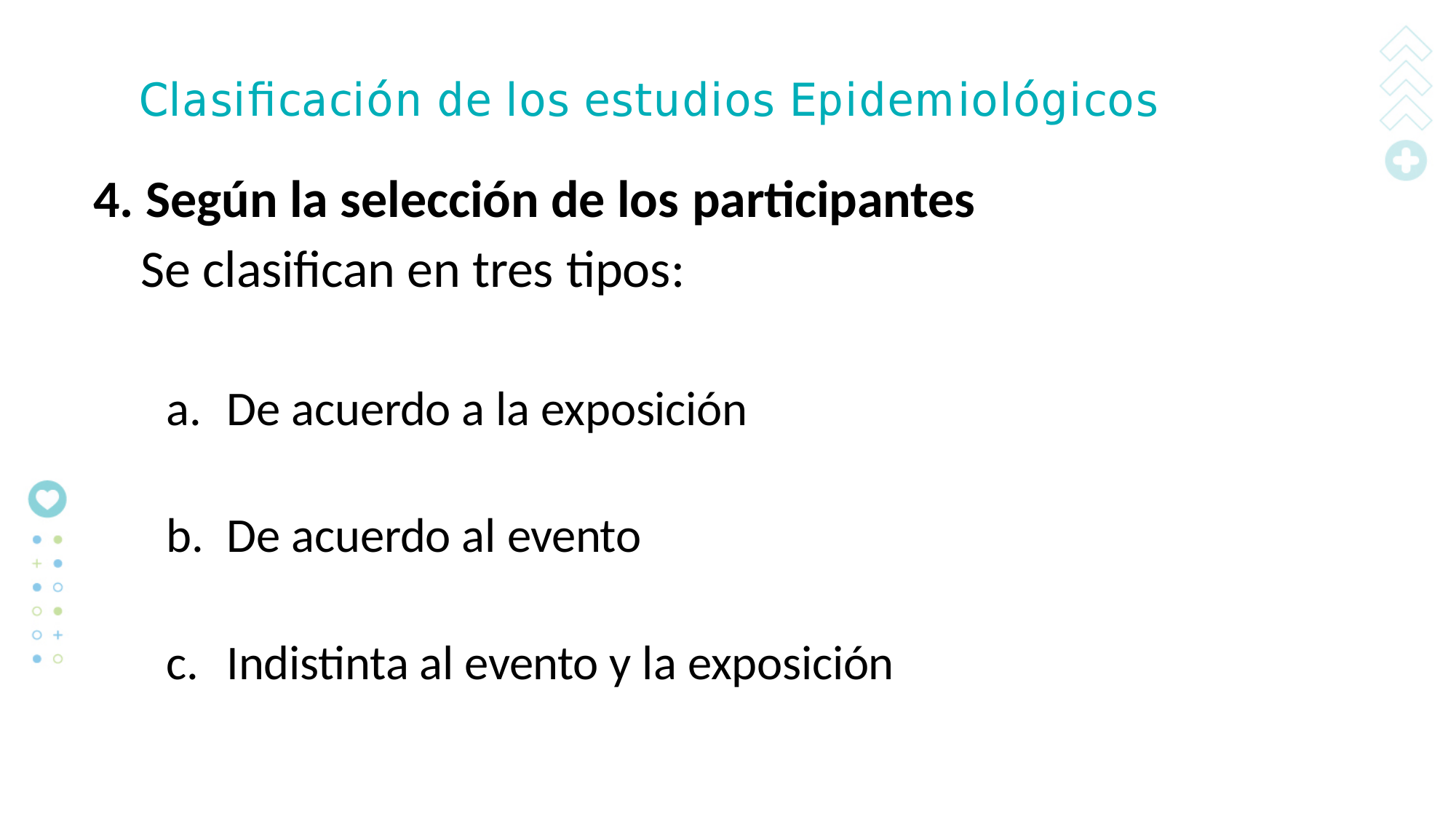

#
Clasificación de los estudios Epidemiológicos
Según la selección de los participantes
Se clasifican en tres tipos:

De acuerdo a la exposición

De acuerdo al evento

Indistinta al evento y la exposición